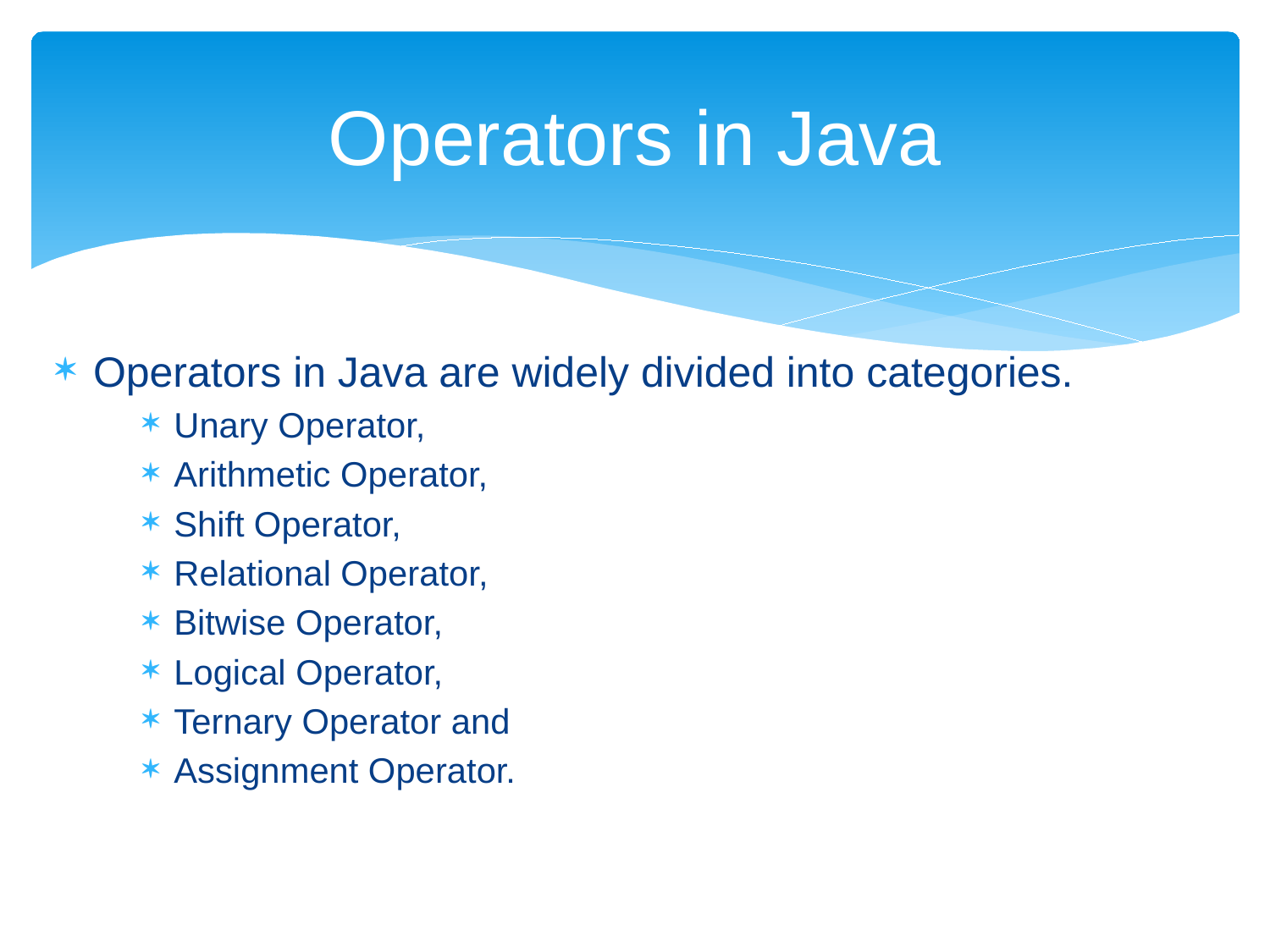

# Operators in Java
Operators in Java are widely divided into categories.
Unary Operator,
Arithmetic Operator,
Shift Operator,
Relational Operator,
Bitwise Operator,
Logical Operator,
Ternary Operator and
Assignment Operator.